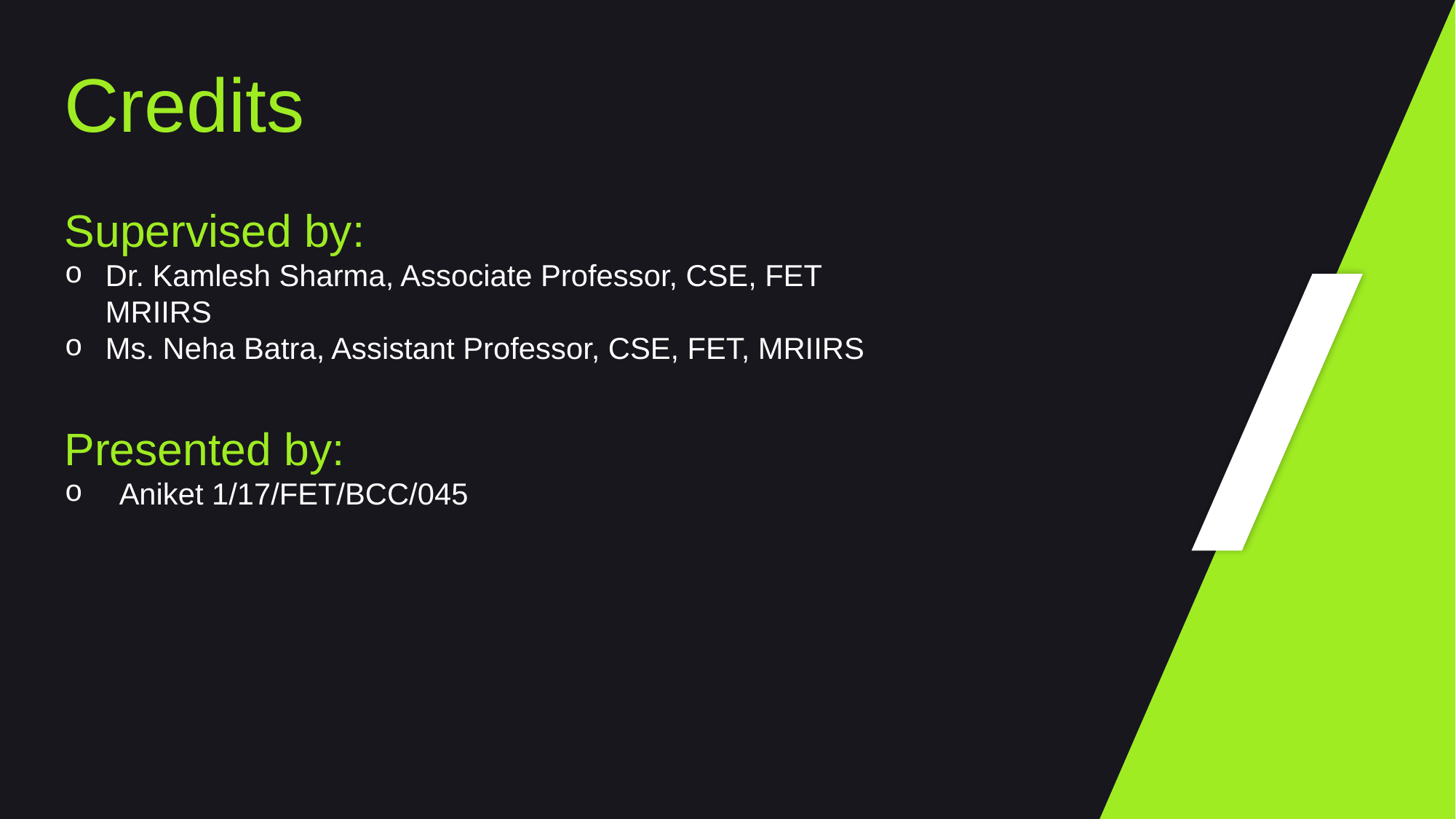

Credits

Supervised by:
Dr. Kamlesh Sharma, Associate Professor, CSE, FET MRIIRS
Ms. Neha Batra, Assistant Professor, CSE, FET, MRIIRS

Presented by:
Aniket 1/17/FET/BCC/045